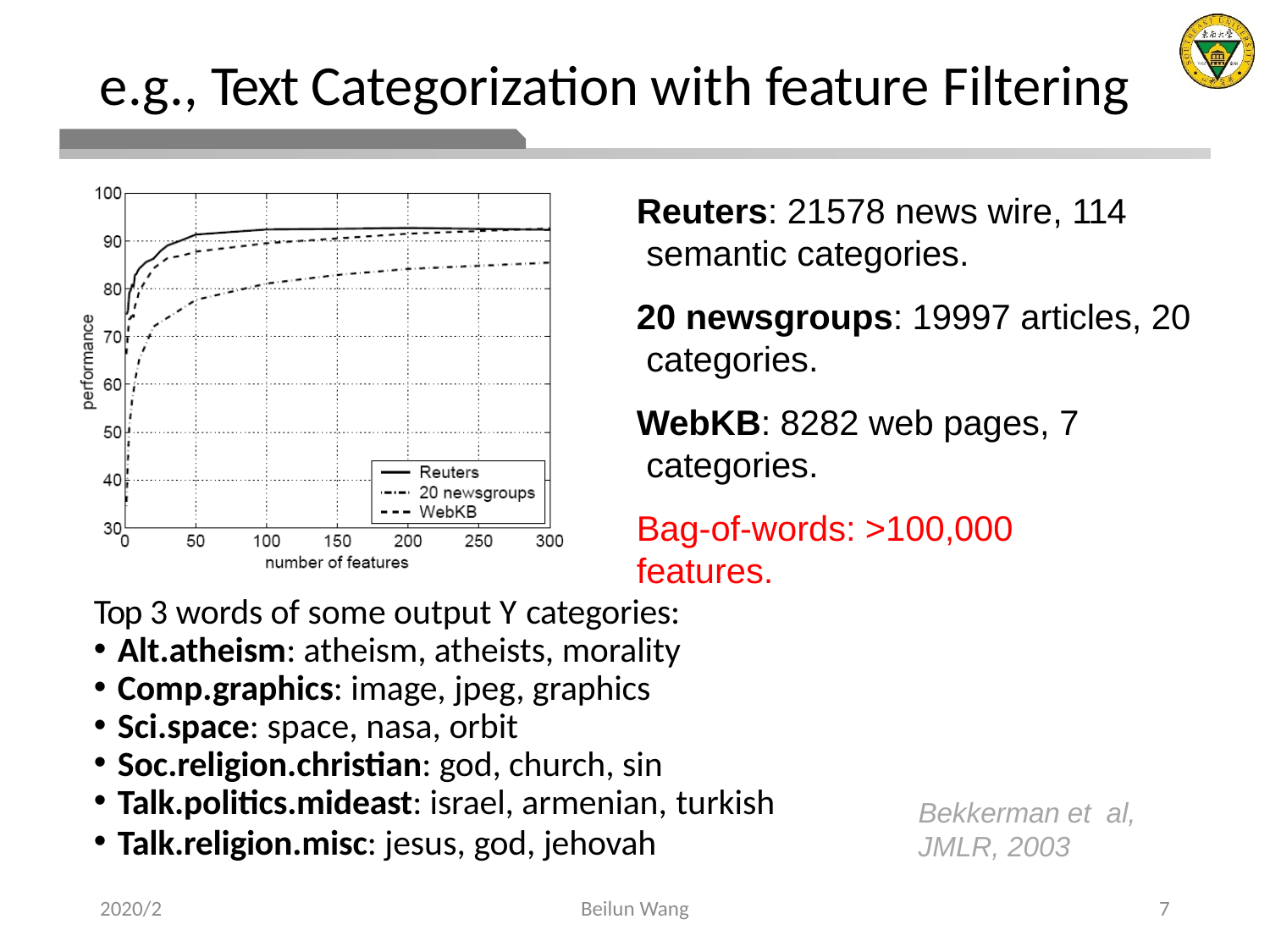

# e.g., Text Categorization with feature Filtering

Reuters: 21578 news wire, 114  semantic categories.
20 newsgroups: 19997 articles, 20  categories.
WebKB: 8282 web pages, 7  categories.
Bag-of-words: >100,000 features.
Top 3 words of some output Y categories:
Alt.atheism: atheism, atheists, morality
Comp.graphics: image, jpeg, graphics
Sci.space: space, nasa, orbit
Soc.religion.christian: god, church, sin
Talk.politics.mideast: israel, armenian, turkish
Talk.religion.misc: jesus, god, jehovah
Bekkerman et  al, JMLR, 2003
2020/2
Beilun Wang
7